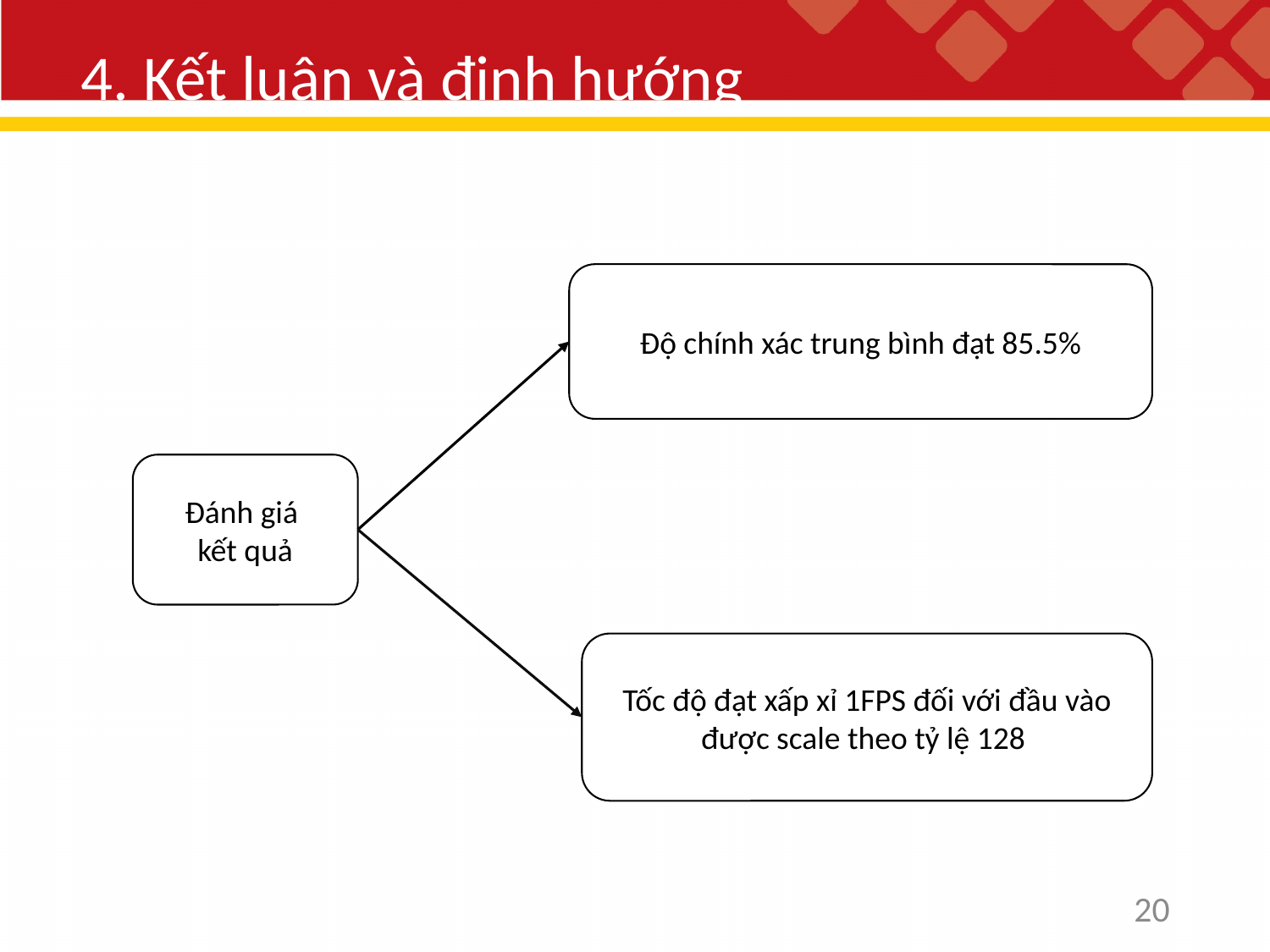

# 4. Kết luận và định hướng
Độ chính xác trung bình đạt 85.5%
Đánh giá
kết quả
Tốc độ đạt xấp xỉ 1FPS đối với đầu vào được scale theo tỷ lệ 128
20